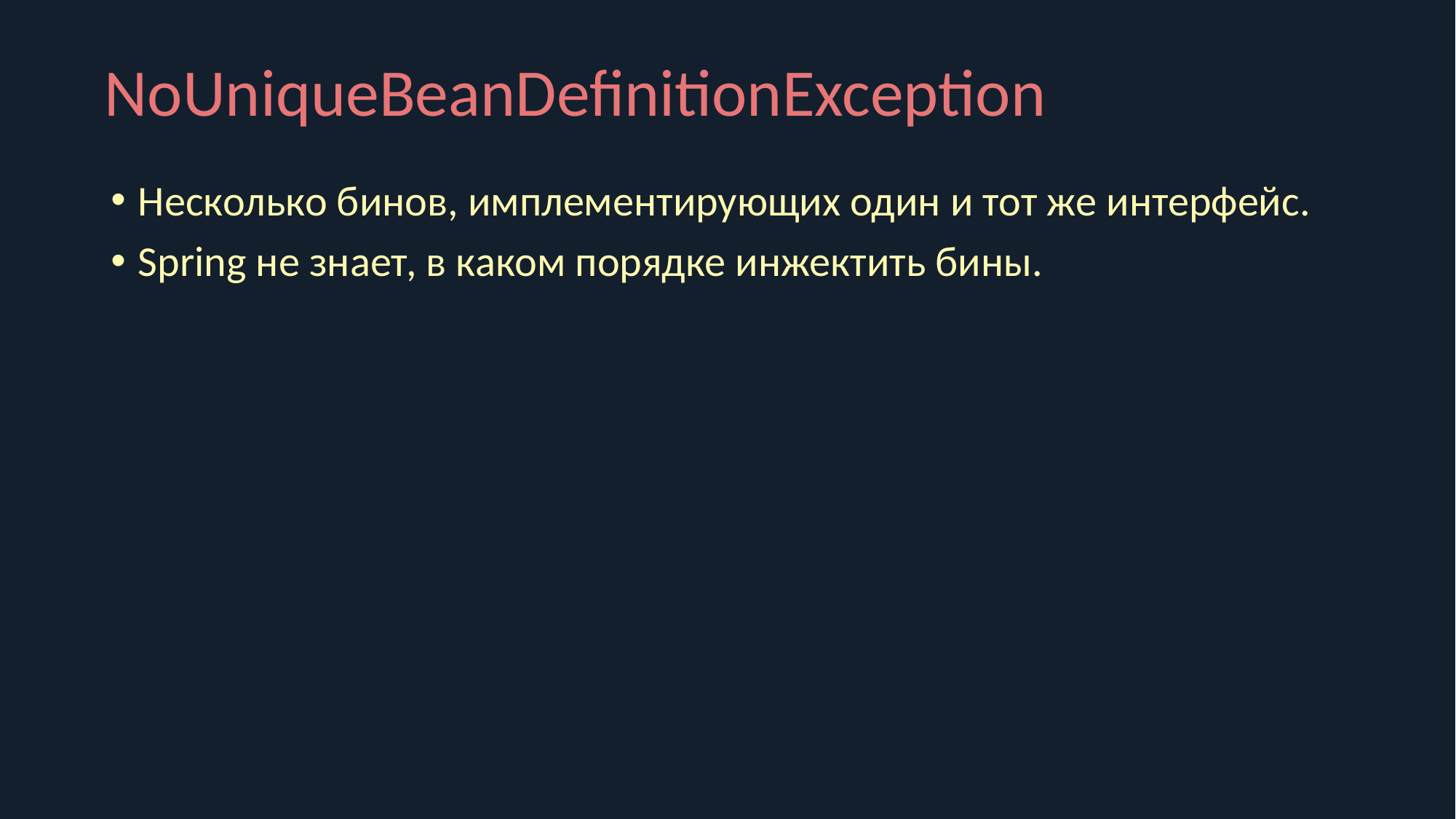

# NoUniqueBeanDefinitionException
Несколько бинов, имплементирующих один и тот же интерфейс.
Spring не знает, в каком порядке инжектить бины.